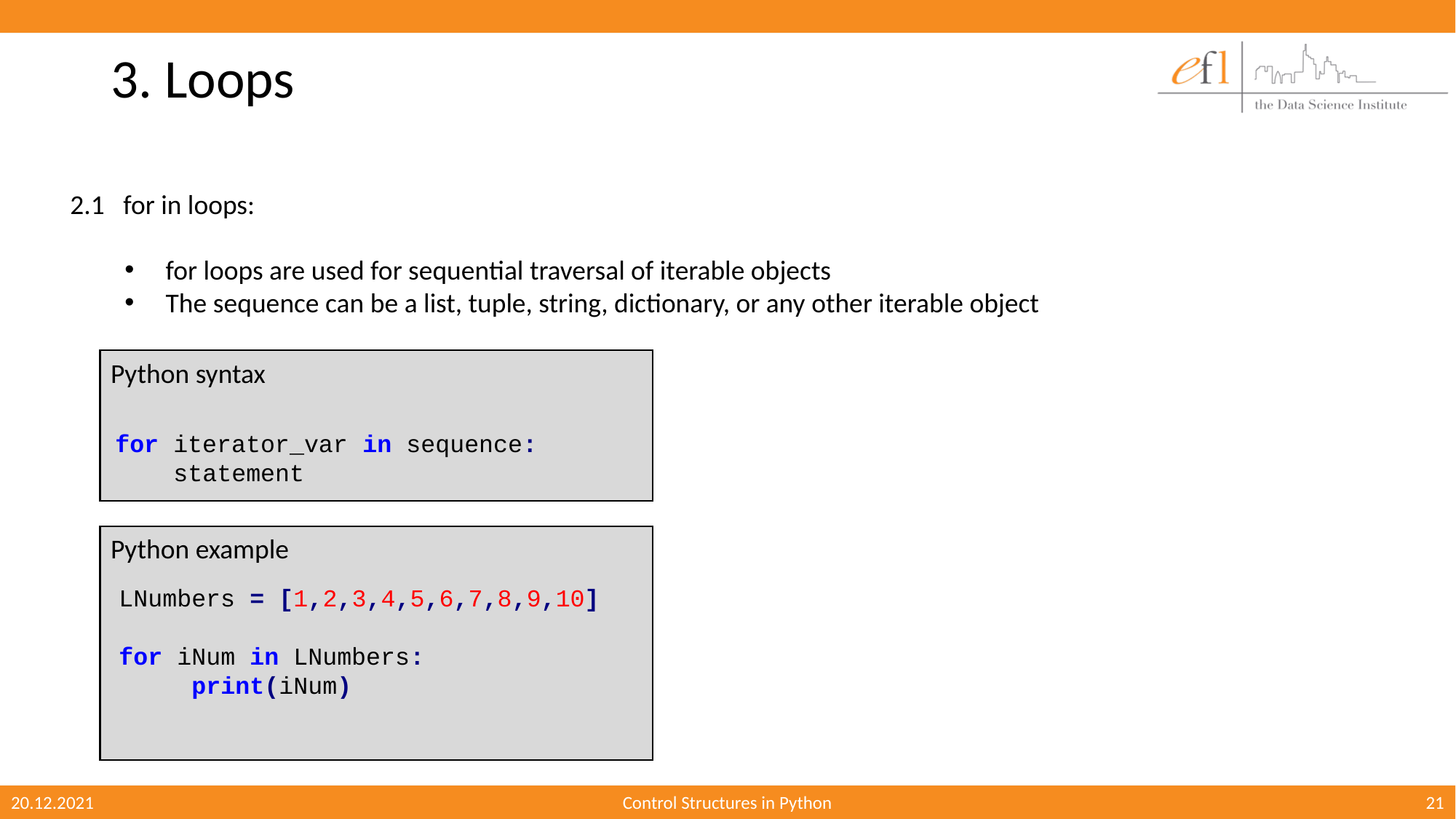

# 3. Loops
2.1   for in loops:

for loops are used for sequential traversal of iterable objects
The sequence can be a list, tuple, string, dictionary, or any other iterable object
Python syntax

for iterator_var in sequence:
    statement
Python example

LNumbers = [1,2,3,4,5,6,7,8,9,10]

for iNum in LNumbers:
     print(iNum)
20.12.2021
Control Structures in Python
21